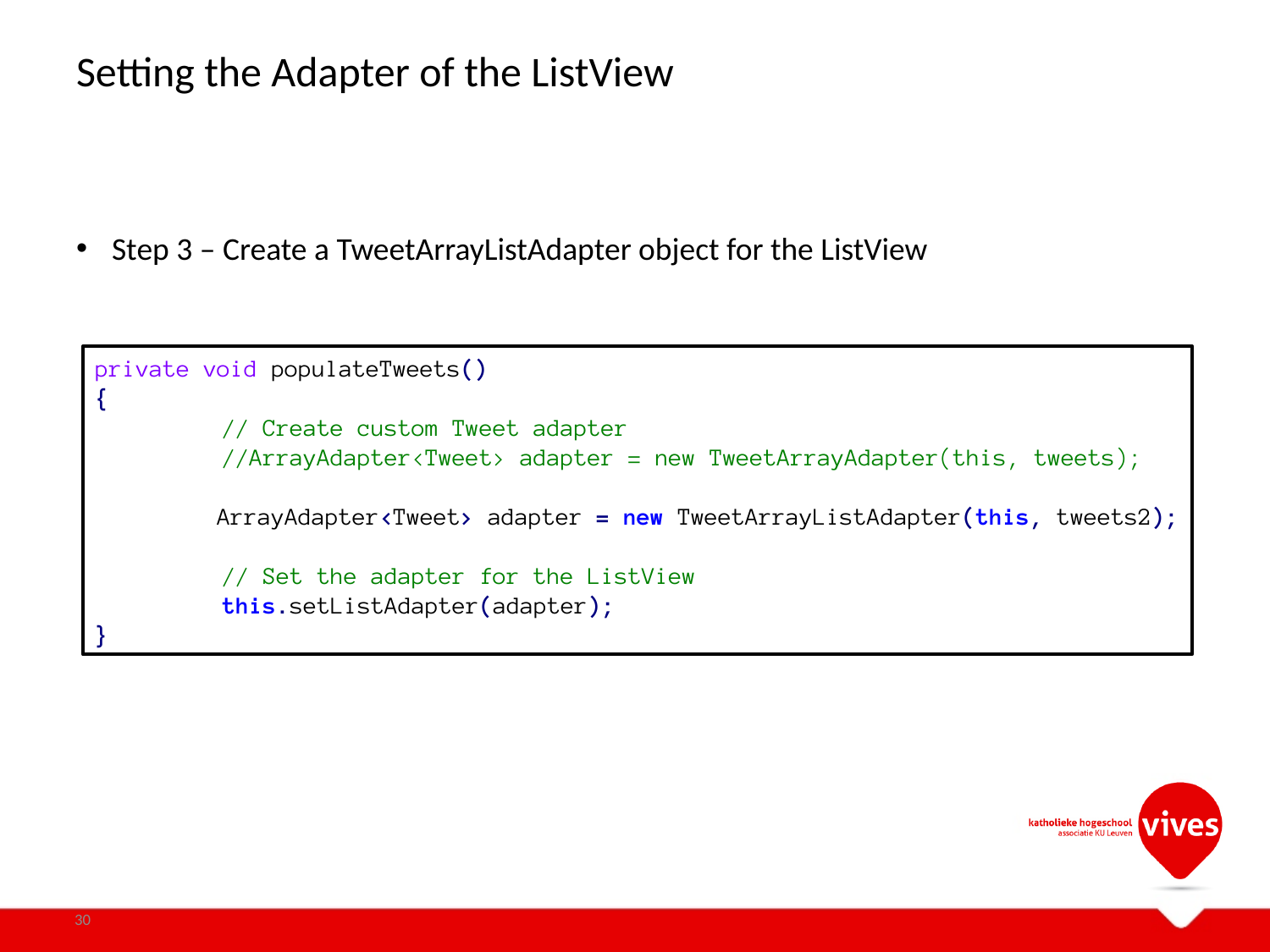

# Setting the Adapter of the ListView
Step 3 – Create a TweetArrayListAdapter object for the ListView
private void populateTweets()
{
	// Create custom Tweet adapter
	//ArrayAdapter<Tweet> adapter = new TweetArrayAdapter(this, tweets);

         ArrayAdapter<Tweet> adapter = new TweetArrayListAdapter(this, tweets2);

	// Set the adapter for the ListView
	this.setListAdapter(adapter);
}
30